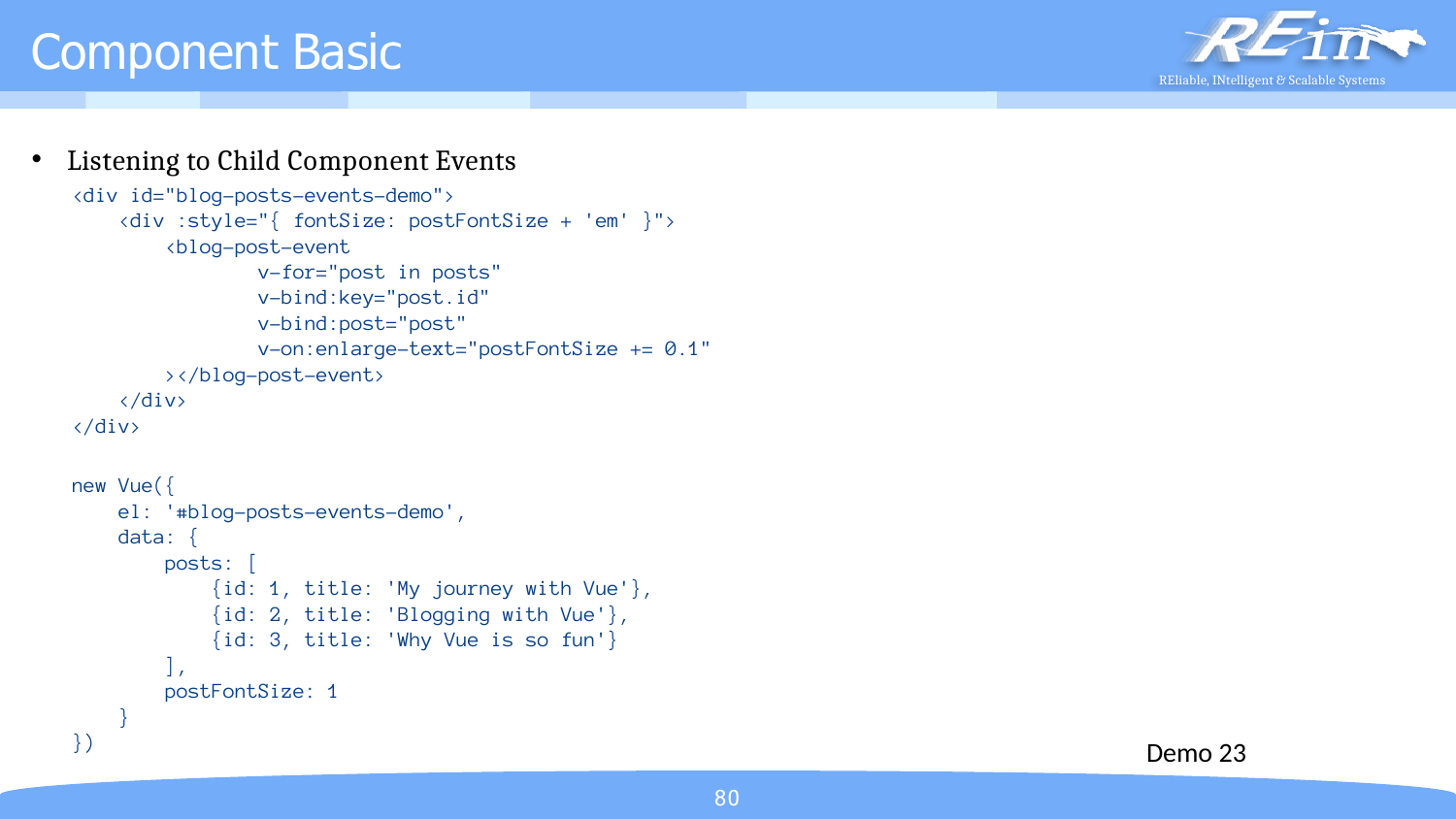

# Component Basic
Listening to Child Component Events
<div id="blog-posts-events-demo">
    <div :style="{ fontSize: postFontSize + 'em' }">
        <blog-post-event
                v-for="post in posts"
                v-bind:key="post.id"
                v-bind:post="post"
                v-on:enlarge-text="postFontSize += 0.1"
        ></blog-post-event>
    </div>
</div>

new Vue({
    el: '#blog-posts-events-demo',
    data: {
        posts: [
            {id: 1, title: 'My journey with Vue'},
            {id: 2, title: 'Blogging with Vue'},
            {id: 3, title: 'Why Vue is so fun'}
        ],
        postFontSize: 1
    }
})

Demo 23
80